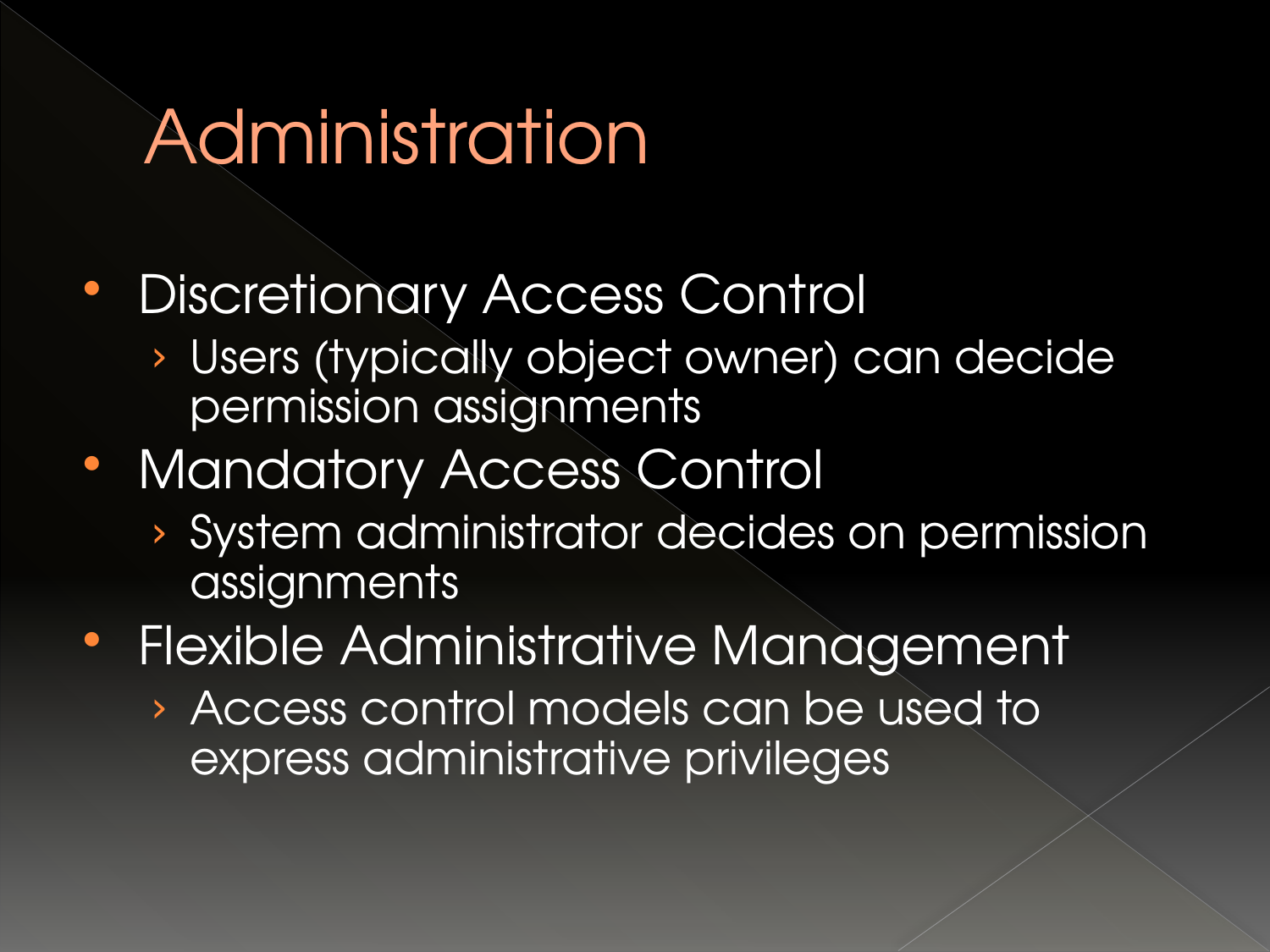

# Administration
Discretionary Access Control
Users (typically object owner) can decide permission assignments
Mandatory Access Control
System administrator decides on permission assignments
Flexible Administrative Management
Access control models can be used to express administrative privileges